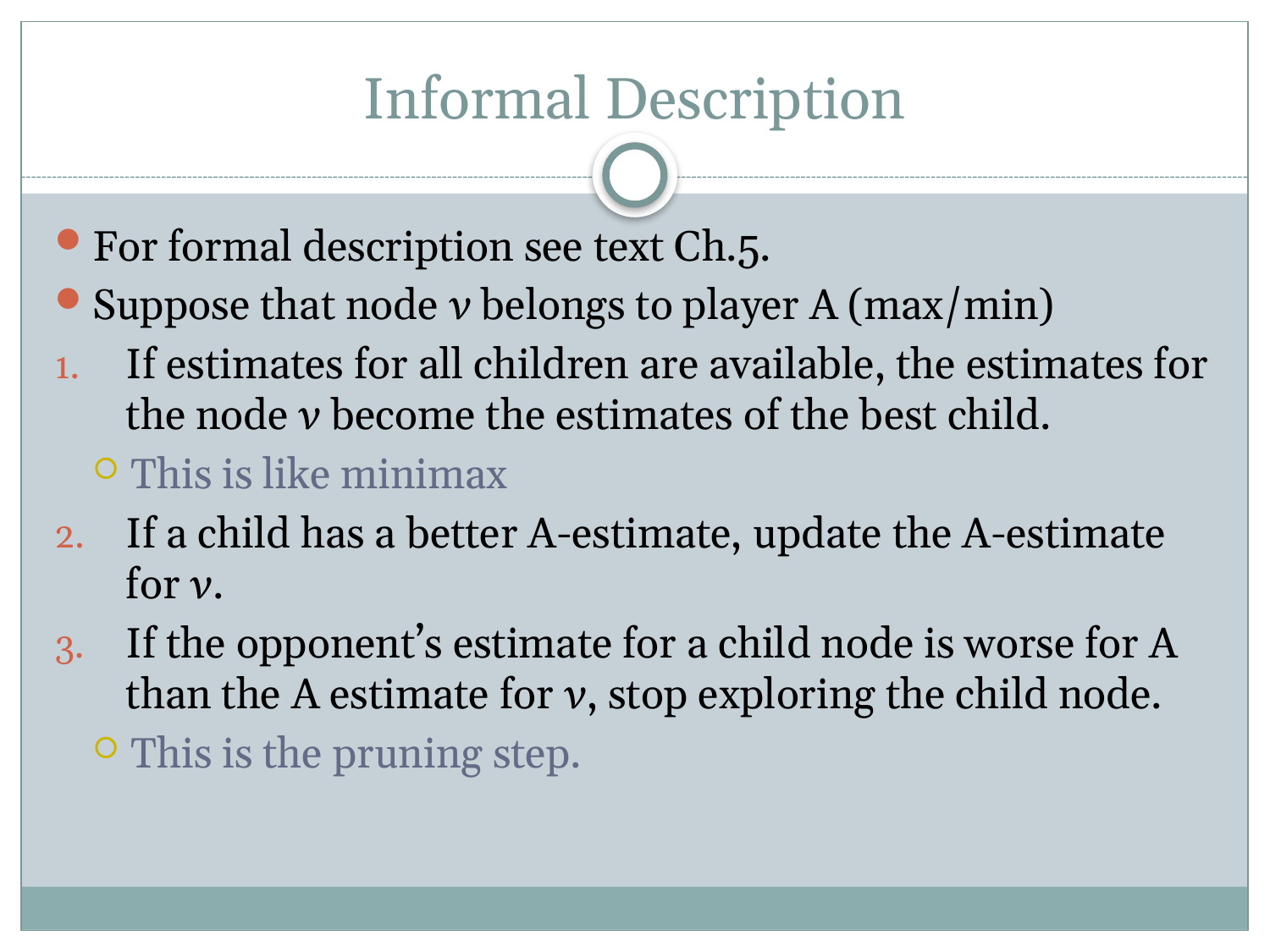

# Informal Description
For formal description see text Ch.5.
Suppose that node v belongs to player A (max/min)
If estimates for all children are available, the estimates for the node v become the estimates of the best child.
This is like minimax
If a child has a better A-estimate, update the A-estimate for v.
If the opponent’s estimate for a child node is worse for A than the A estimate for v, stop exploring the child node.
This is the pruning step.